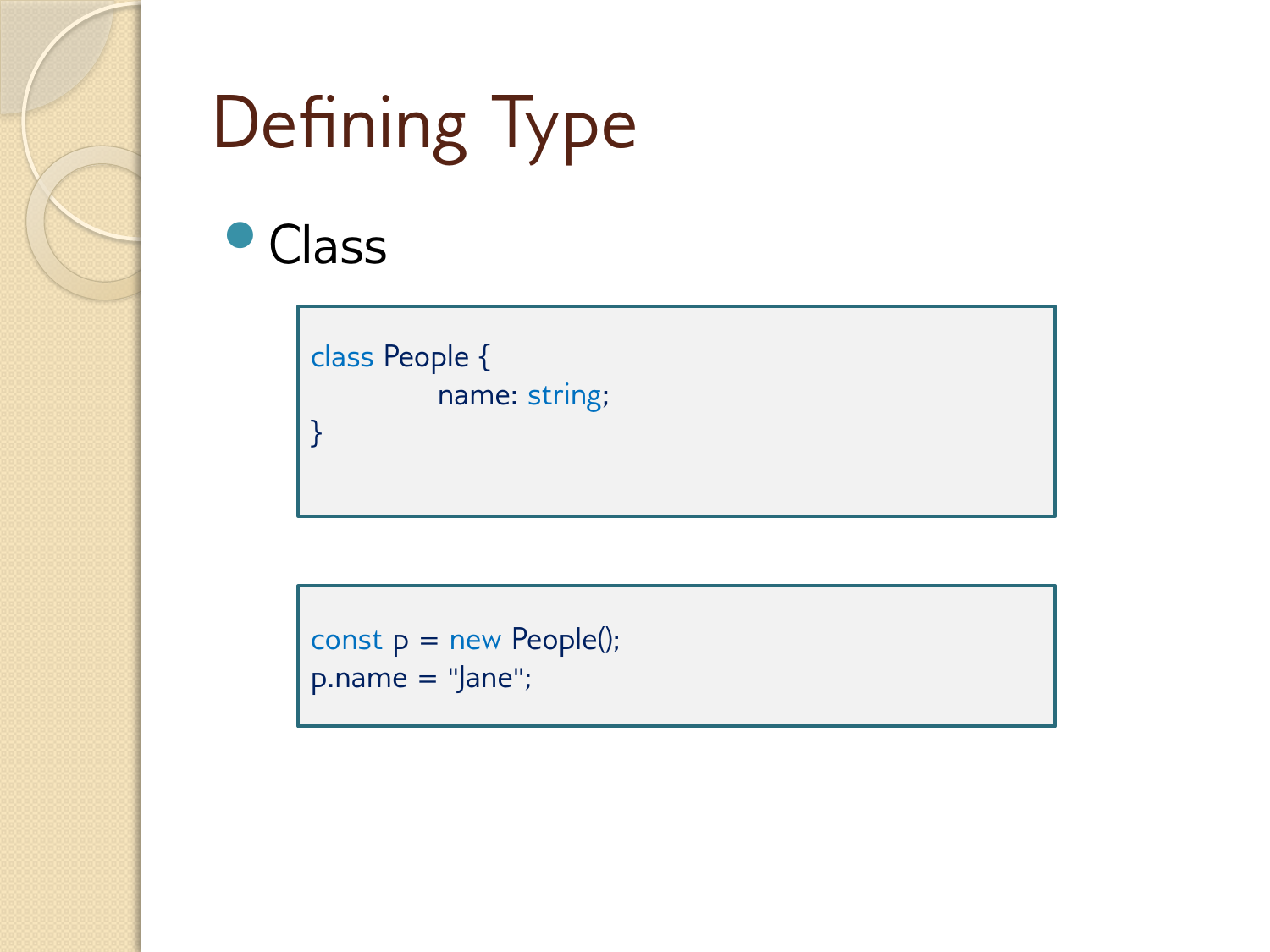

# Defining Type
Class

class People {
	name: string;
}

const p = new People();
p.name = "Jane";